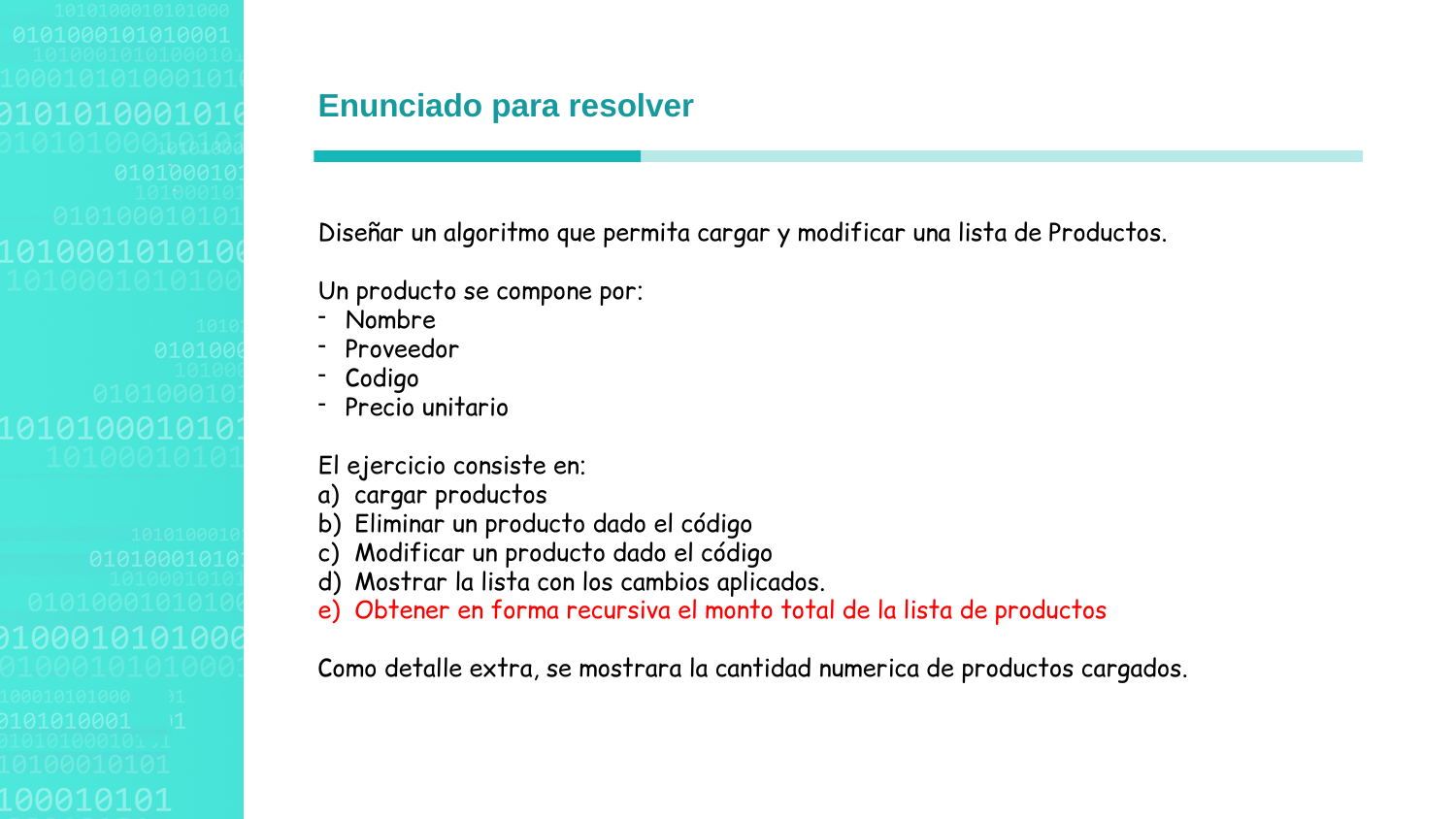

Enunciado para resolver

Diseñar un algoritmo que permita cargar y modificar una lista de Productos.

Un producto se compone por:
Nombre
Proveedor
Codigo
Precio unitario

El ejercicio consiste en:
cargar productos
Eliminar un producto dado el código
Modificar un producto dado el código
Mostrar la lista con los cambios aplicados.
Obtener en forma recursiva el monto total de la lista de productos

Como detalle extra, se mostrara la cantidad numerica de productos cargados.